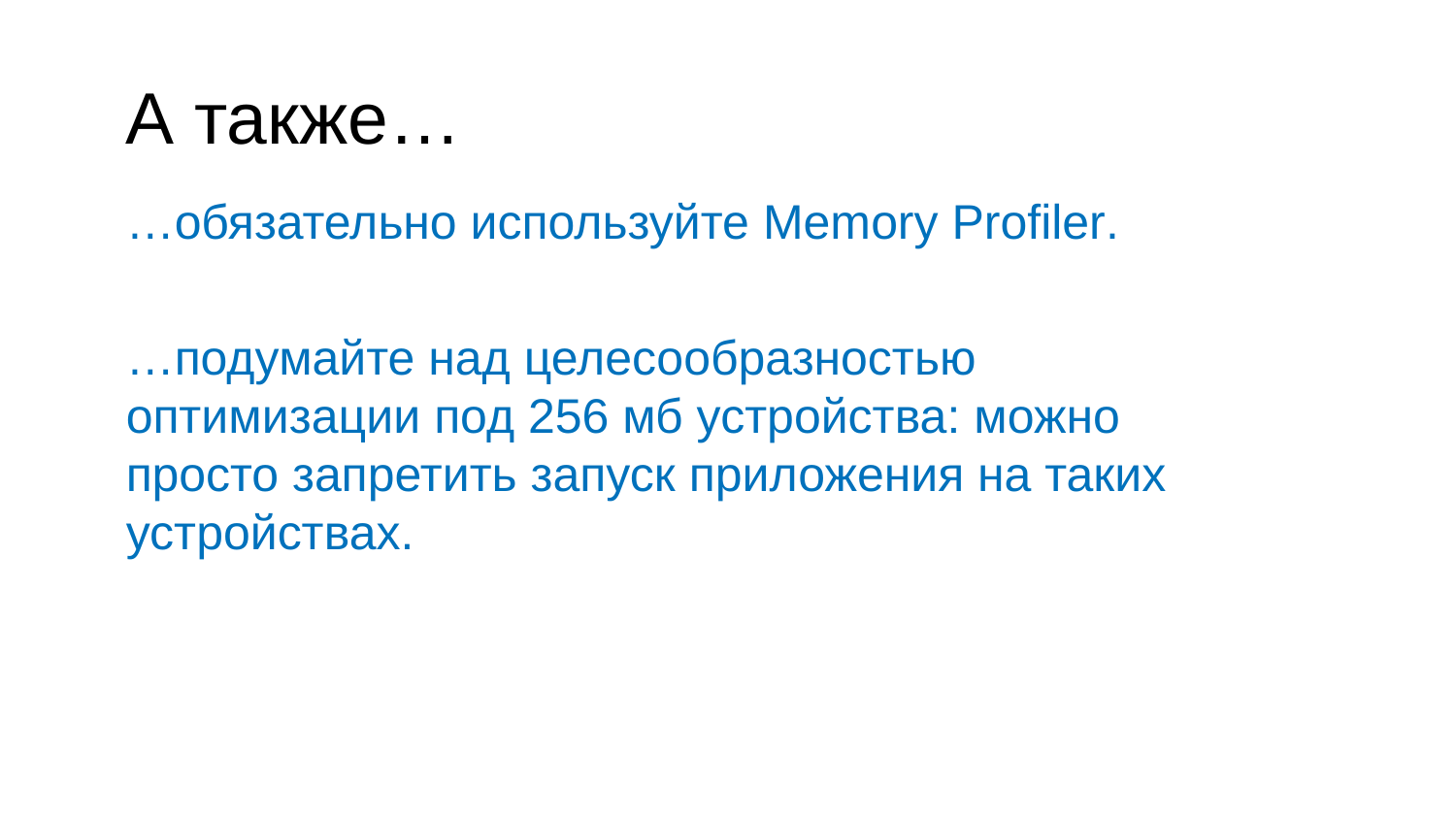

# А также…
…обязательно используйте Memory Profiler.

…подумайте над целесообразностью оптимизации под 256 мб устройства: можно просто запретить запуск приложения на таких устройствах.